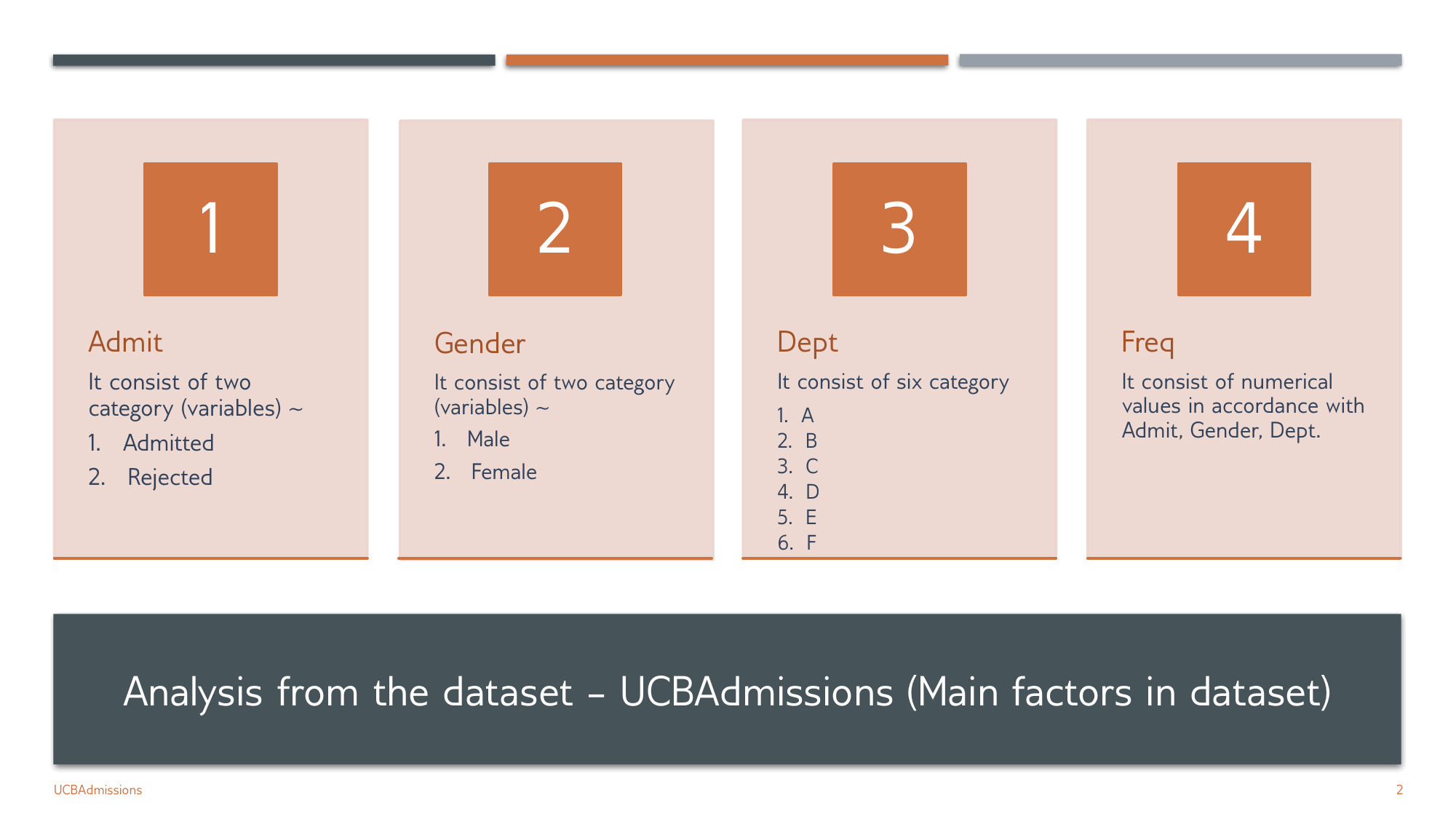

Admit
It consist of two category (variables) ~
1.   Admitted
2.   Rejected
1
Gender
It consist of two category (variables) ~
1.   Male
2.   Female
2
Dept
It consist of six category
1.  A
2.  B
3.  C
4.  D
5.  E
6.  F
3
Freq
It consist of numerical values in accordance with Admit, Gender, Dept.
4

# Analysis from the dataset – UCBAdmissions (Main factors in dataset)
ucbadmissions
2